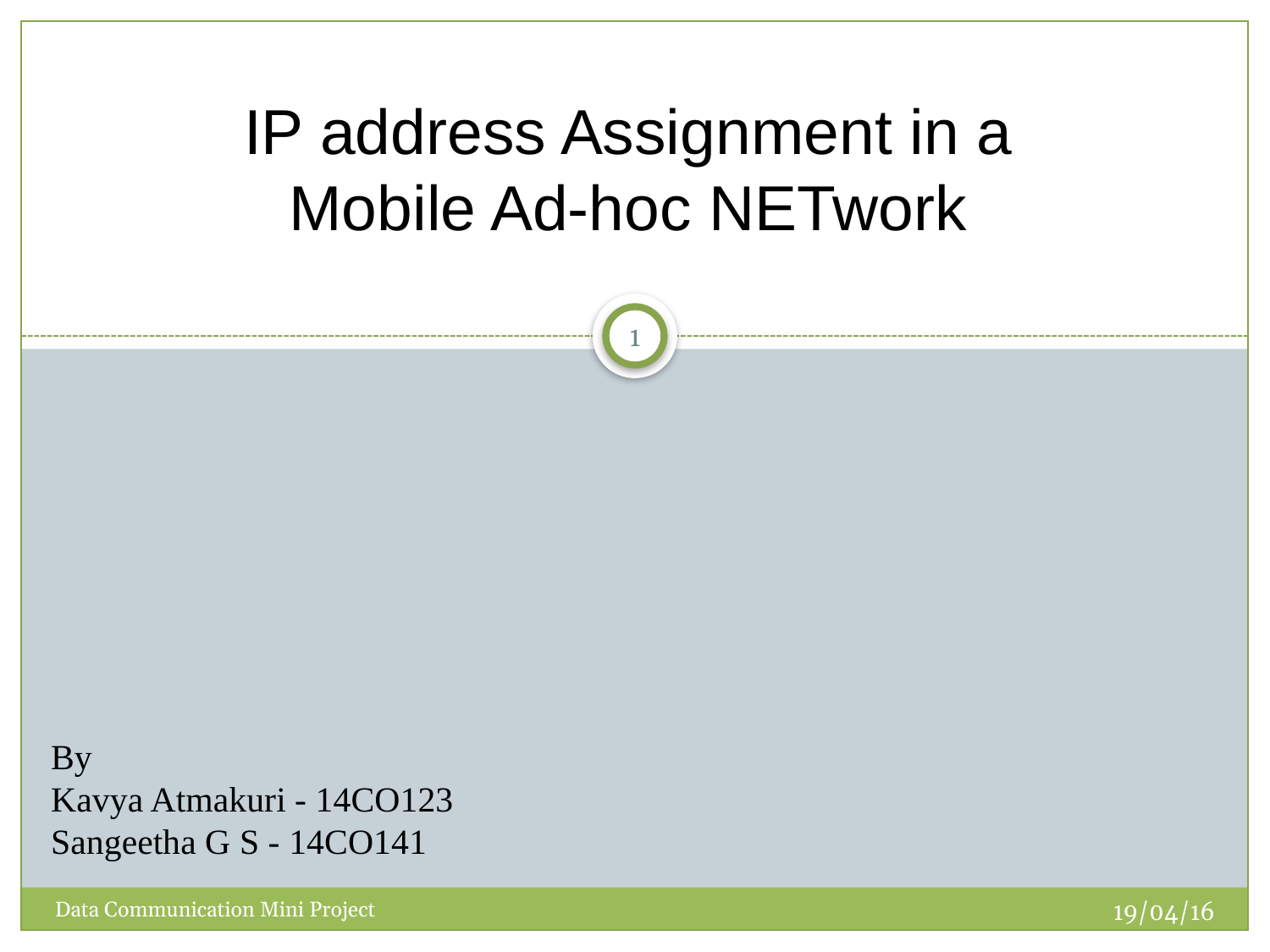

IP address Assignment in a
Mobile Ad-hoc NETwork
1
By
Kavya Atmakuri - 14CO123
Sangeetha G S - 14CO141
19/04/16
Data Communication Mini Project